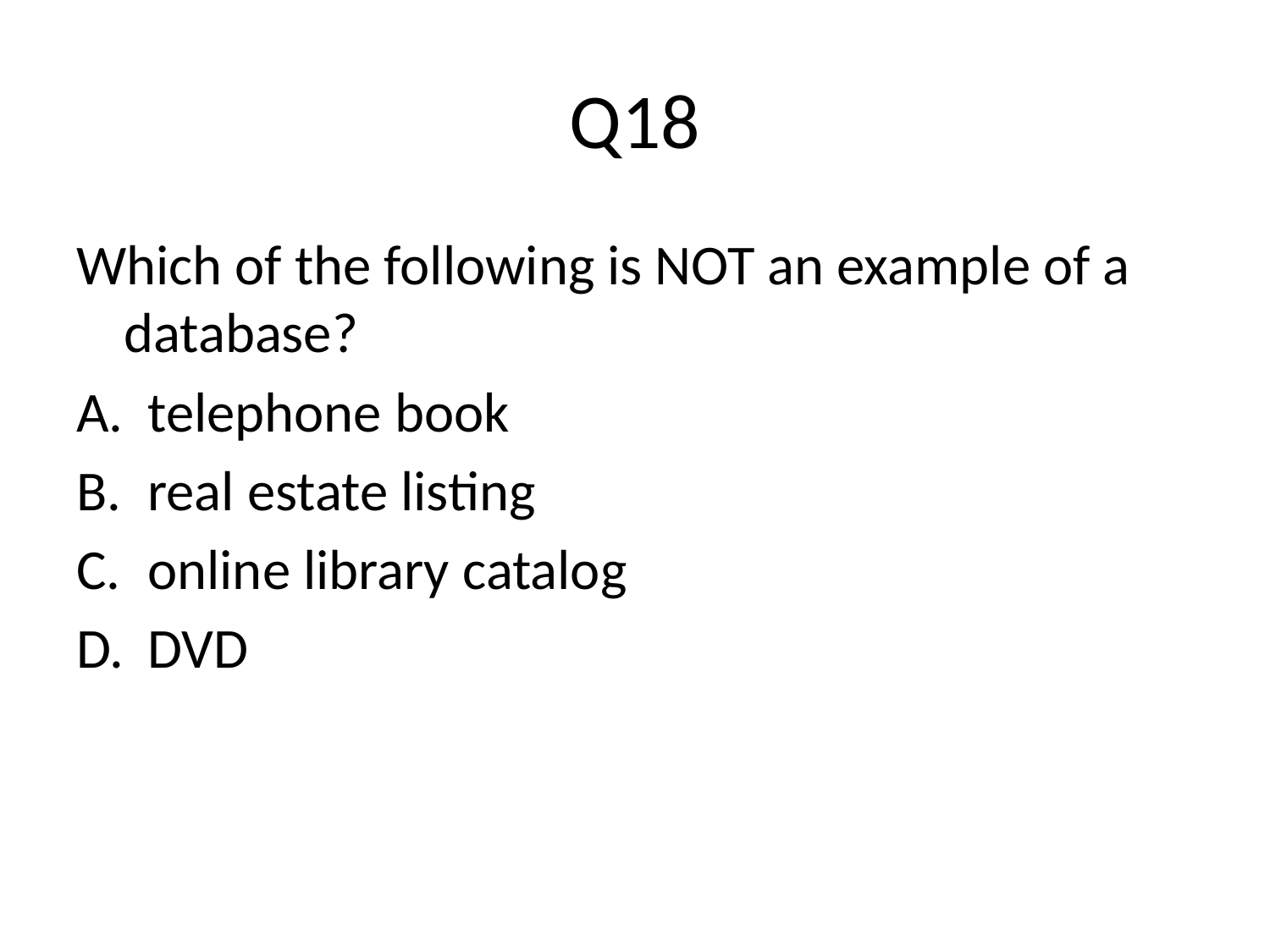

# Q18
Which of the following is NOT an example of a database?
telephone book
real estate listing
online library catalog
DVD